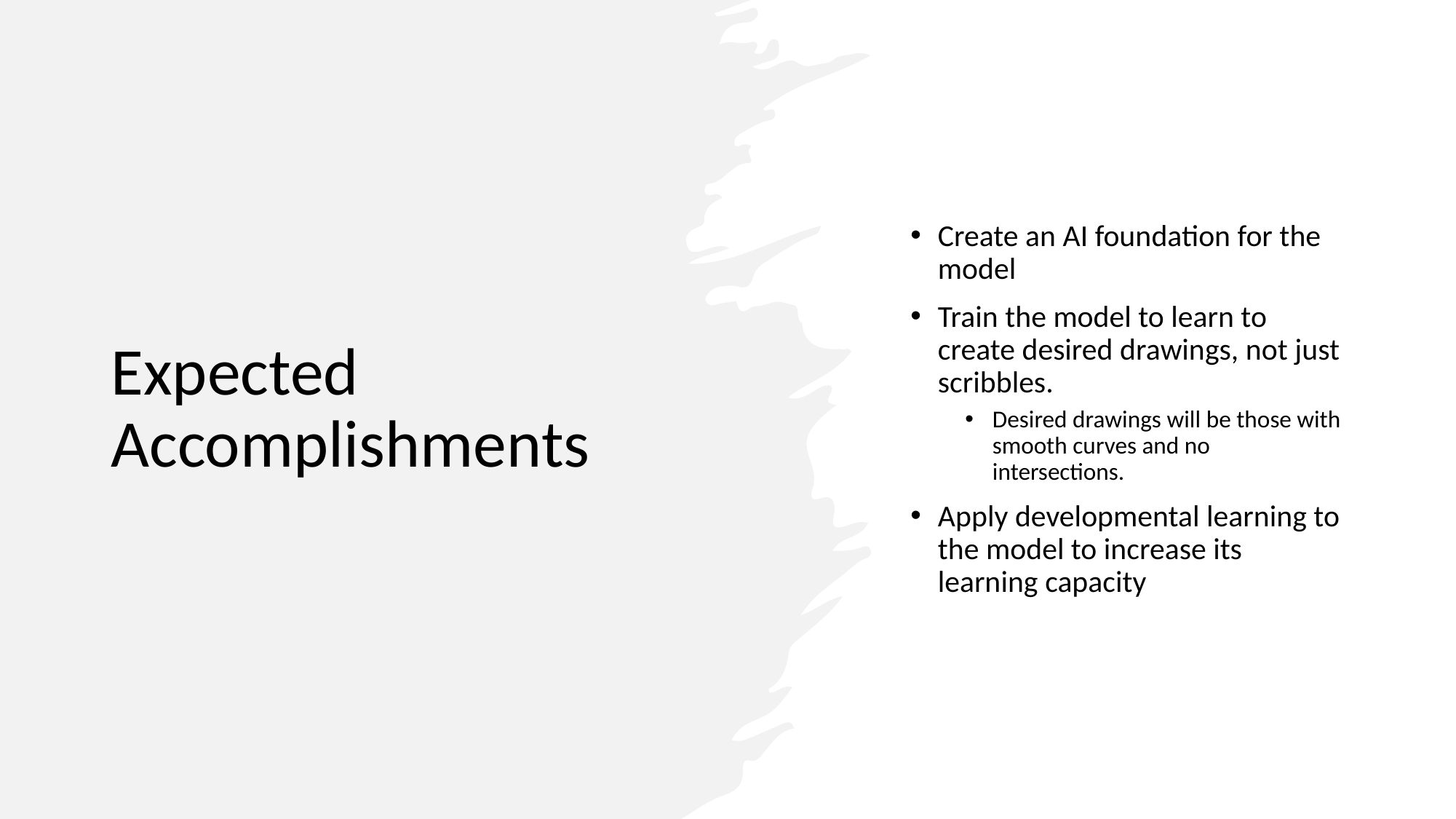

Create an AI foundation for the model
Train the model to learn to create desired drawings, not just scribbles.
Desired drawings will be those with smooth curves and no intersections.
Apply developmental learning to the model to increase its learning capacity
# Expected Accomplishments